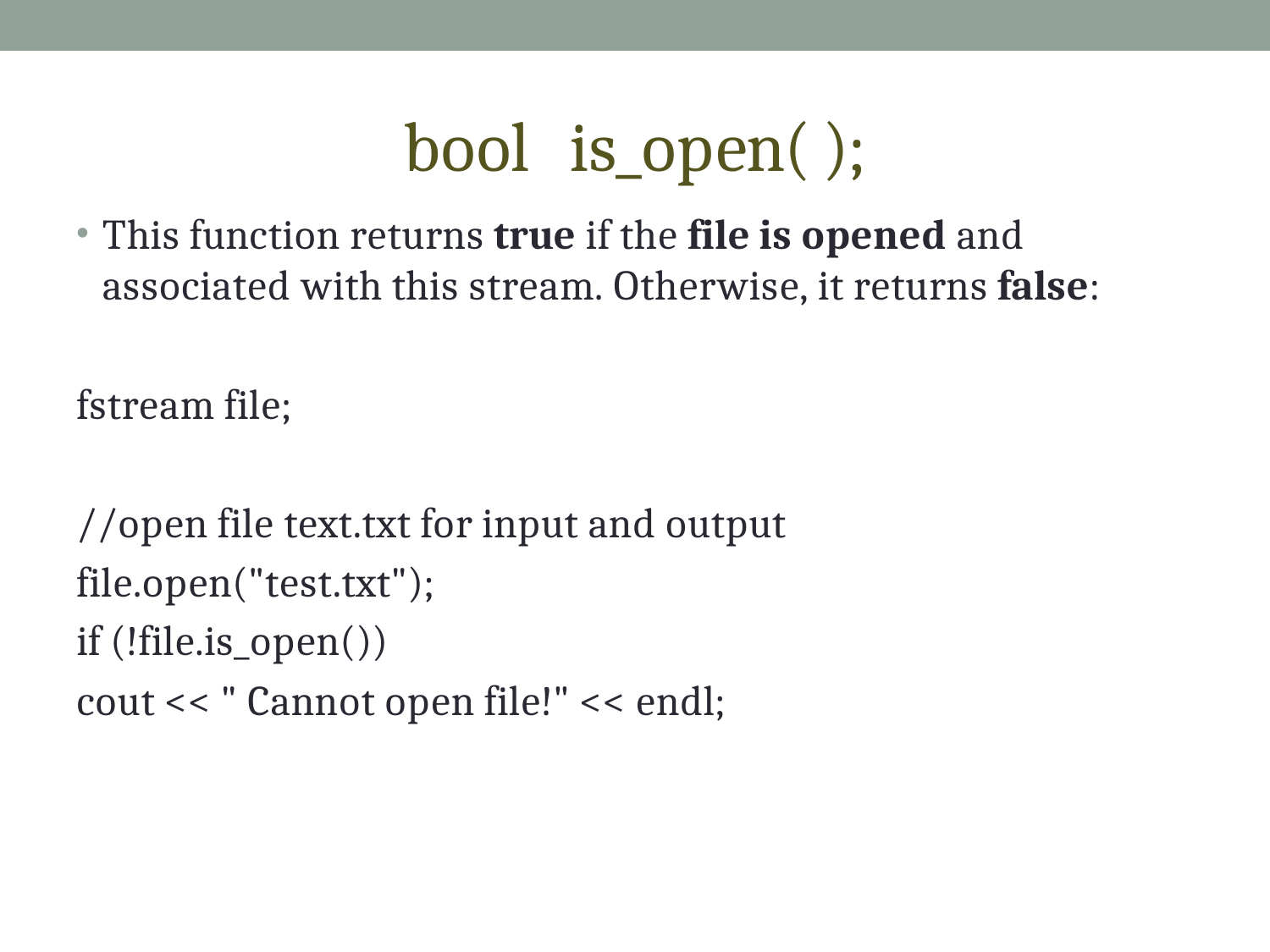

# bool   is_open( );
This function returns true if the file is opened and associated with this stream. Otherwise, it returns false:

fstream file;

//open file text.txt for input and output
file.open("test.txt");
if (!file.is_open())
cout << " Cannot open file!" << endl;